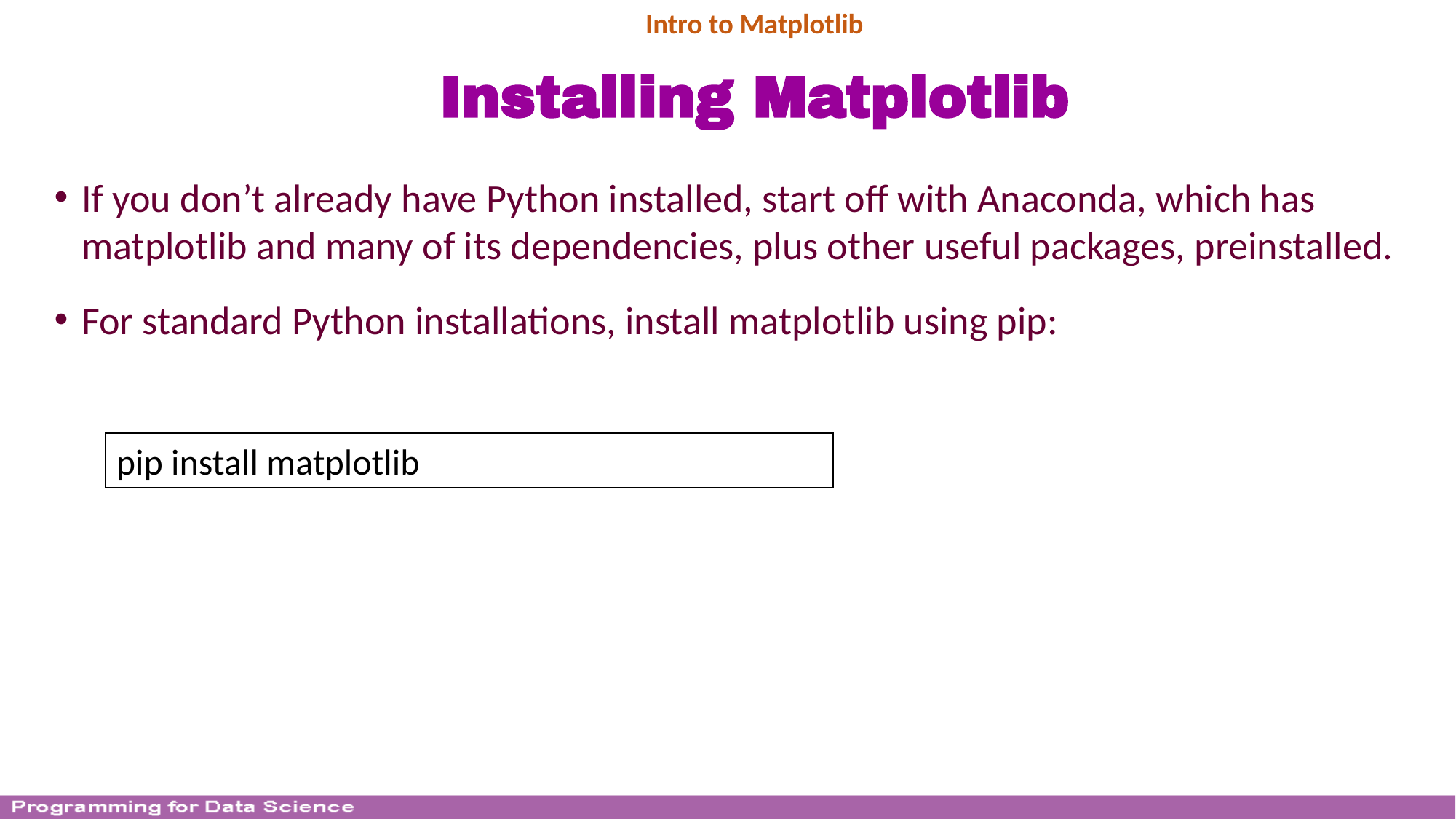

Intro to Matplotlib
# Installing Matplotlib
If you don’t already have Python installed, start off with Anaconda, which has matplotlib and many of its dependencies, plus other useful packages, preinstalled.
For standard Python installations, install matplotlib using pip:
pip install matplotlib
6